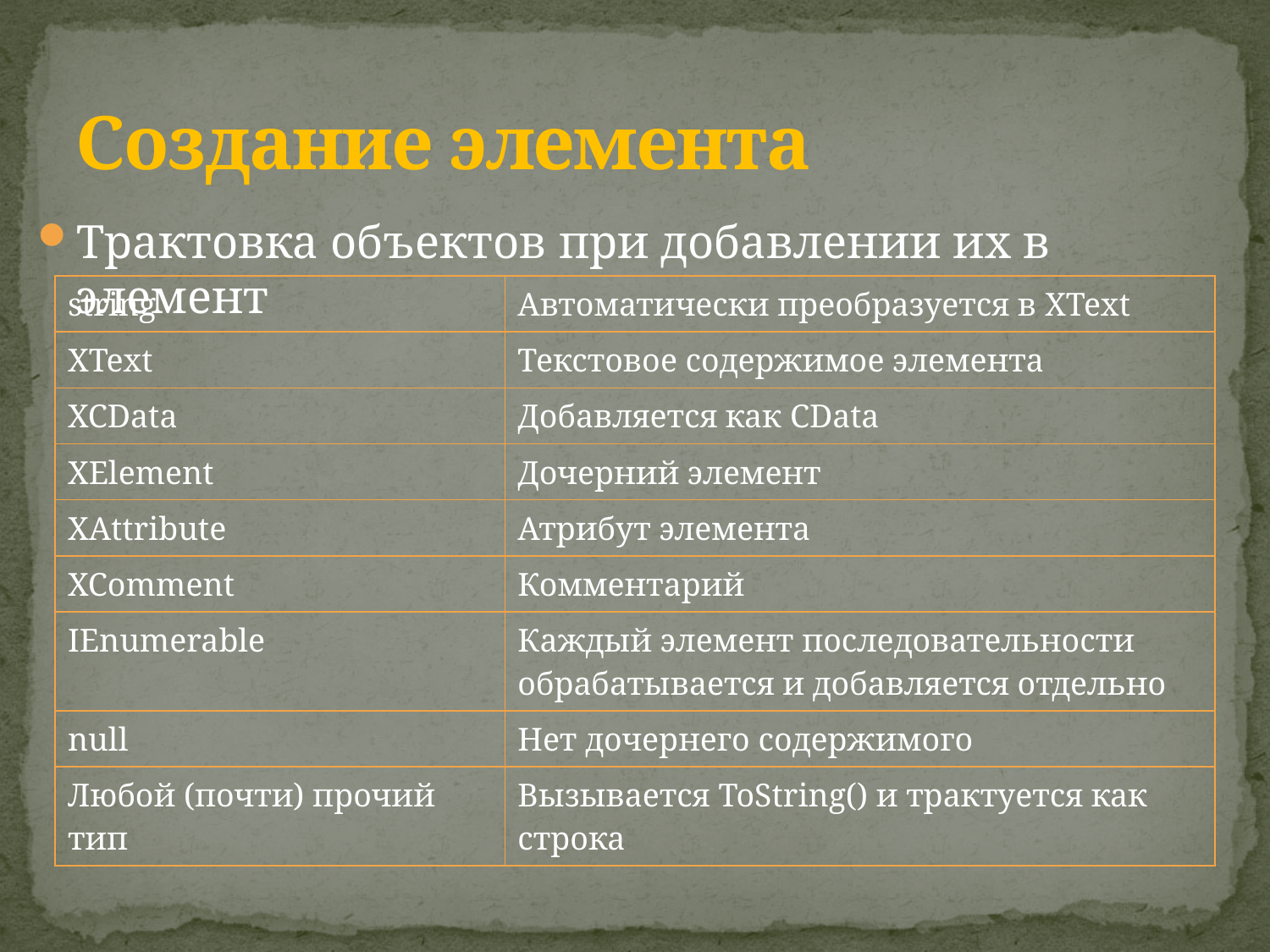

# Создание элемента
Трактовка объектов при добавлении их в элемент

| string | Автоматически преобразуется в XText |
| --- | --- |
| XText | Текстовое содержимое элемента |
| XCData | Добавляется как CData |
| XElement | Дочерний элемент |
| XAttribute | Атрибут элемента |
| XComment | Комментарий |
| IEnumerable | Каждый элемент последовательности обрабатывается и добавляется отдельно |
| null | Нет дочернего содержимого |
| Любой (почти) прочий тип | Вызывается ToString() и трактуется как строка |